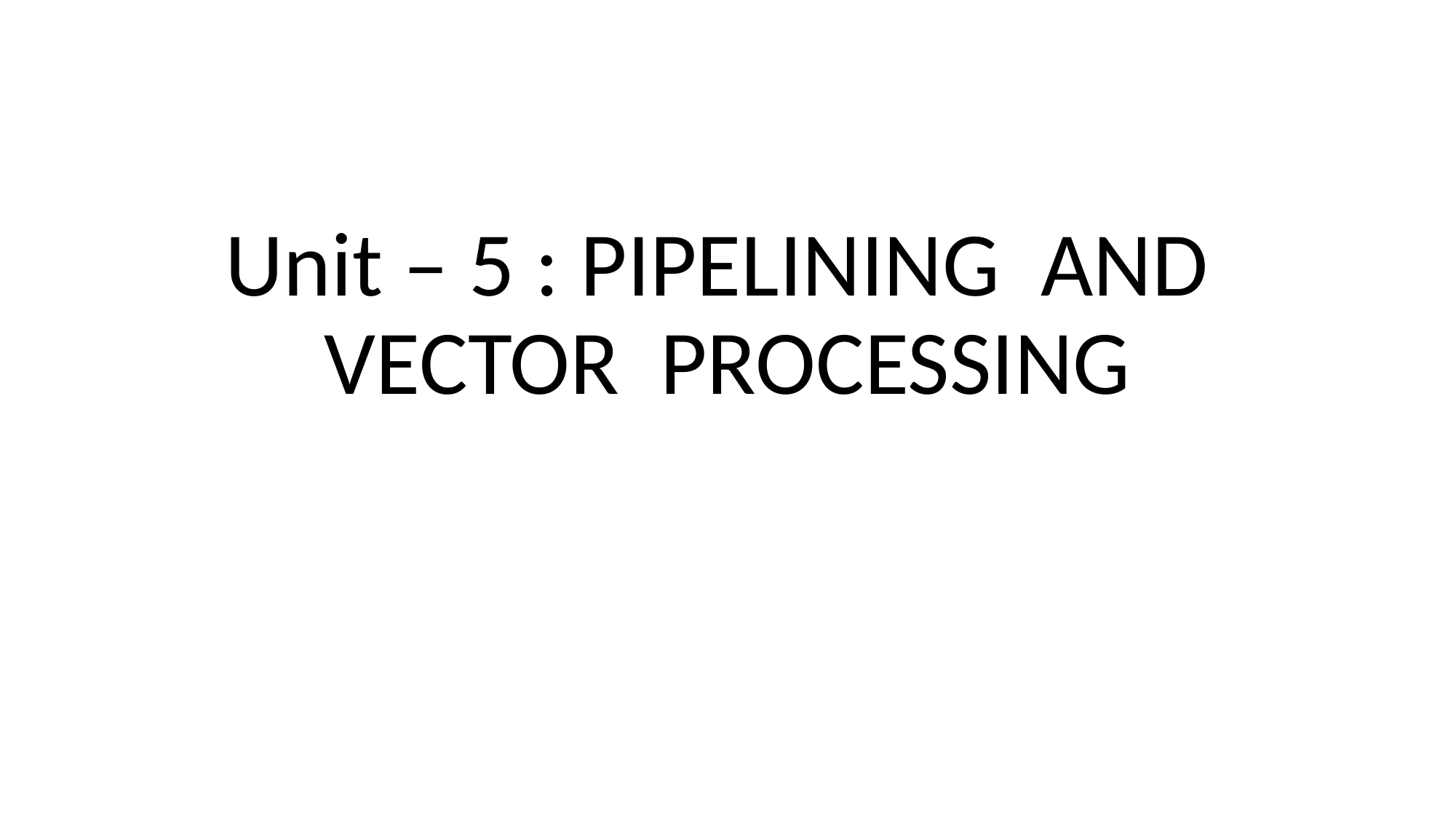

# Unit – 5 : PIPELINING  AND  VECTOR  PROCESSING